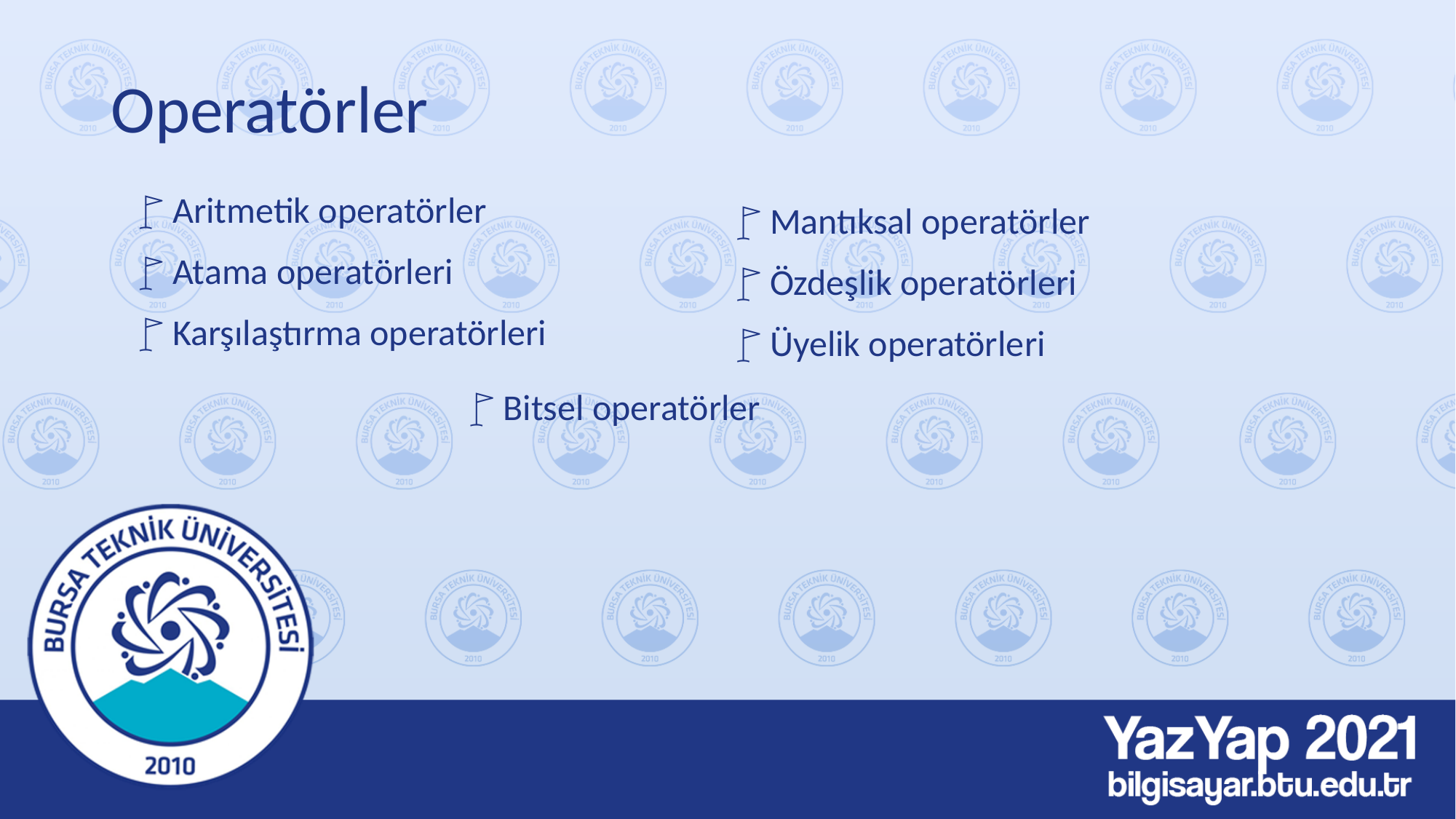

# Operatörler

🚩 Mantıksal operatörler

🚩 Özdeşlik operatörleri

🚩 Üyelik operatörleri

🚩 Aritmetik operatörler

🚩 Atama operatörleri

🚩 Karşılaştırma operatörleri

🚩 Bitsel operatörler